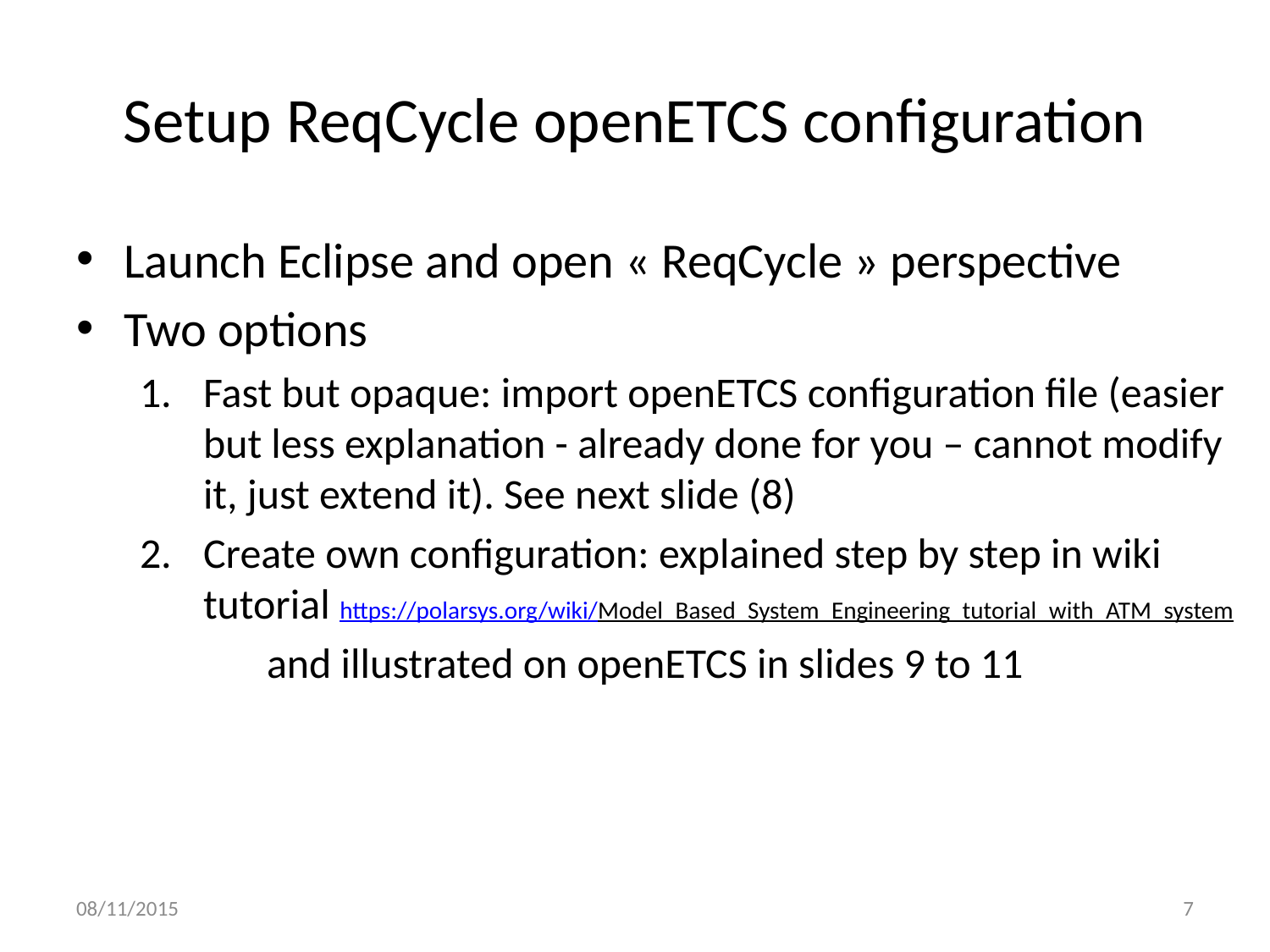

# Setup ReqCycle openETCS configuration
Launch Eclipse and open « ReqCycle » perspective
Two options
Fast but opaque: import openETCS configuration file (easier but less explanation - already done for you – cannot modify it, just extend it). See next slide (8)
Create own configuration: explained step by step in wiki tutorial https://polarsys.org/wiki/Model_Based_System_Engineering_tutorial_with_ATM_system
	and illustrated on openETCS in slides 9 to 11
08/11/2015
7